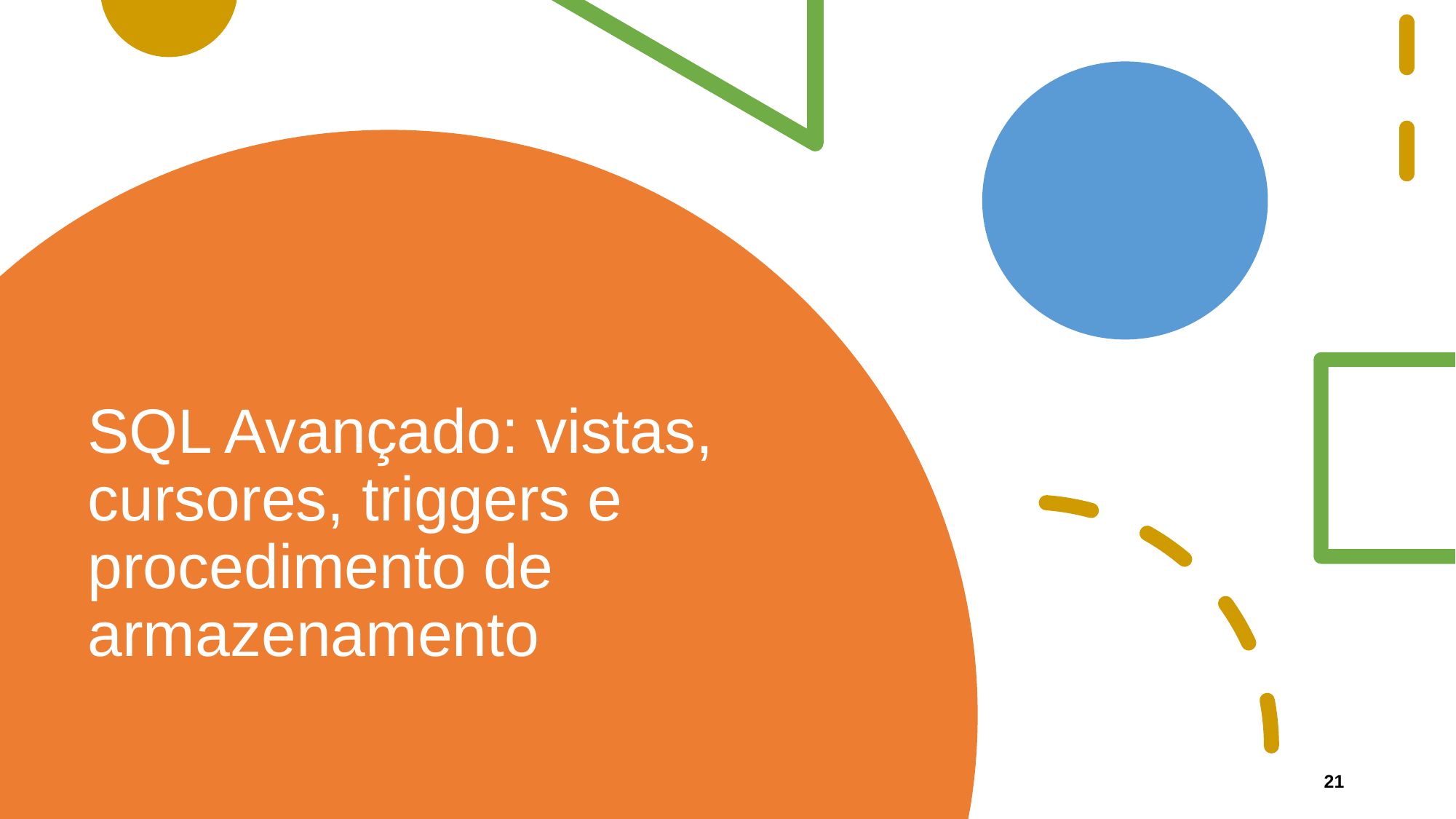

# SQL Avançado: vistas, cursores, triggers e procedimento de armazenamento

21